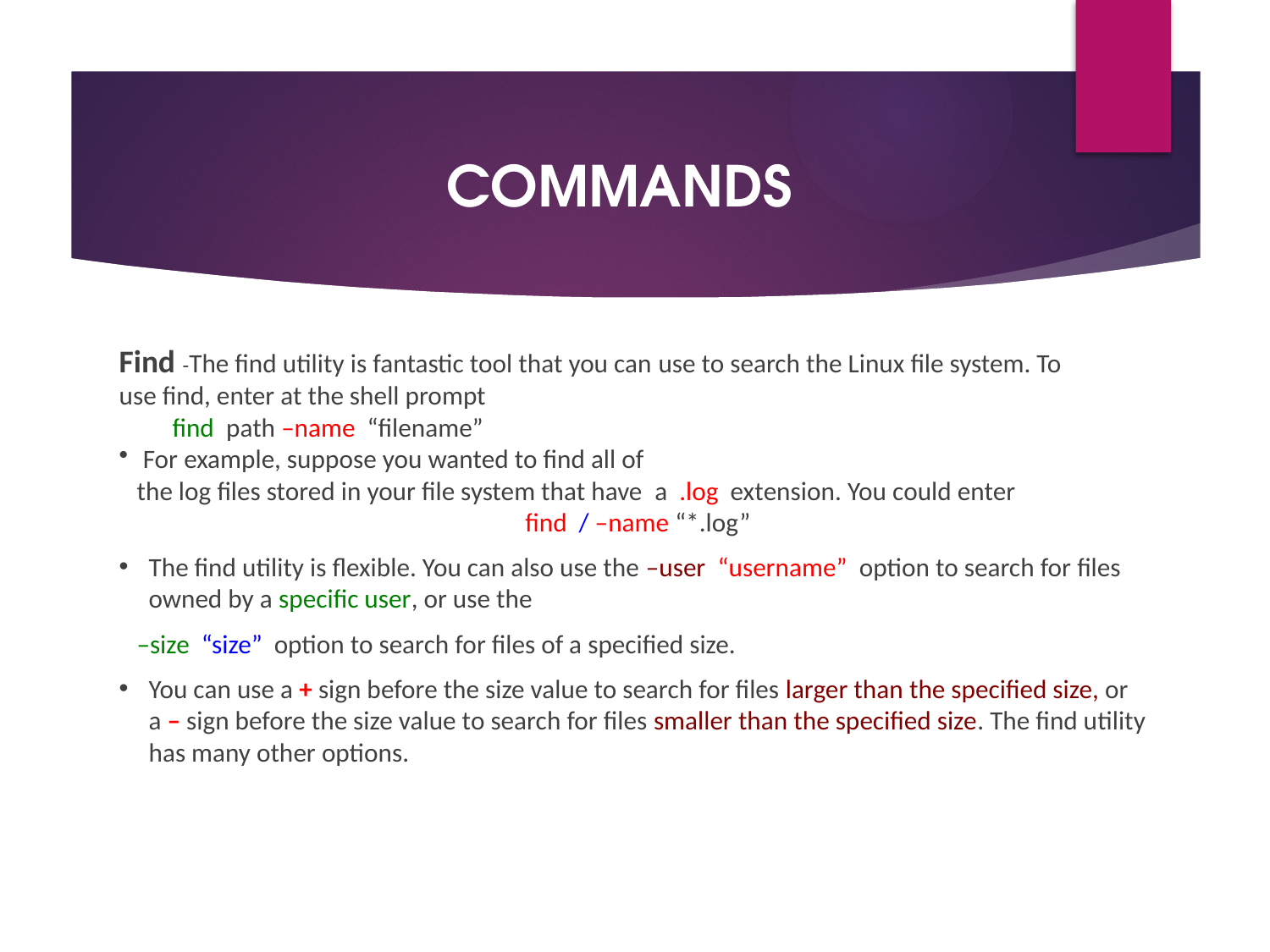

# COMMANDS
Find -The find utility is fantastic tool that you can use to search the Linux file system. To use find, enter at the shell prompt​
         find  path –name  “filename” ​
For example, suppose you wanted to find all of ​
   the log files stored in your file system that have  a  .log  extension. You could enter​
 find  / –name “*.log”
The find utility is flexible. You can also use the –user  “username”  option to search for files owned by a specific user, or use the
   –size  “size”  option to search for files of a specified size.
You can use a + sign before the size value to search for files larger than the specified size, or a – sign before the size value to search for files smaller than the specified size. The find utility has many other options.

​
​